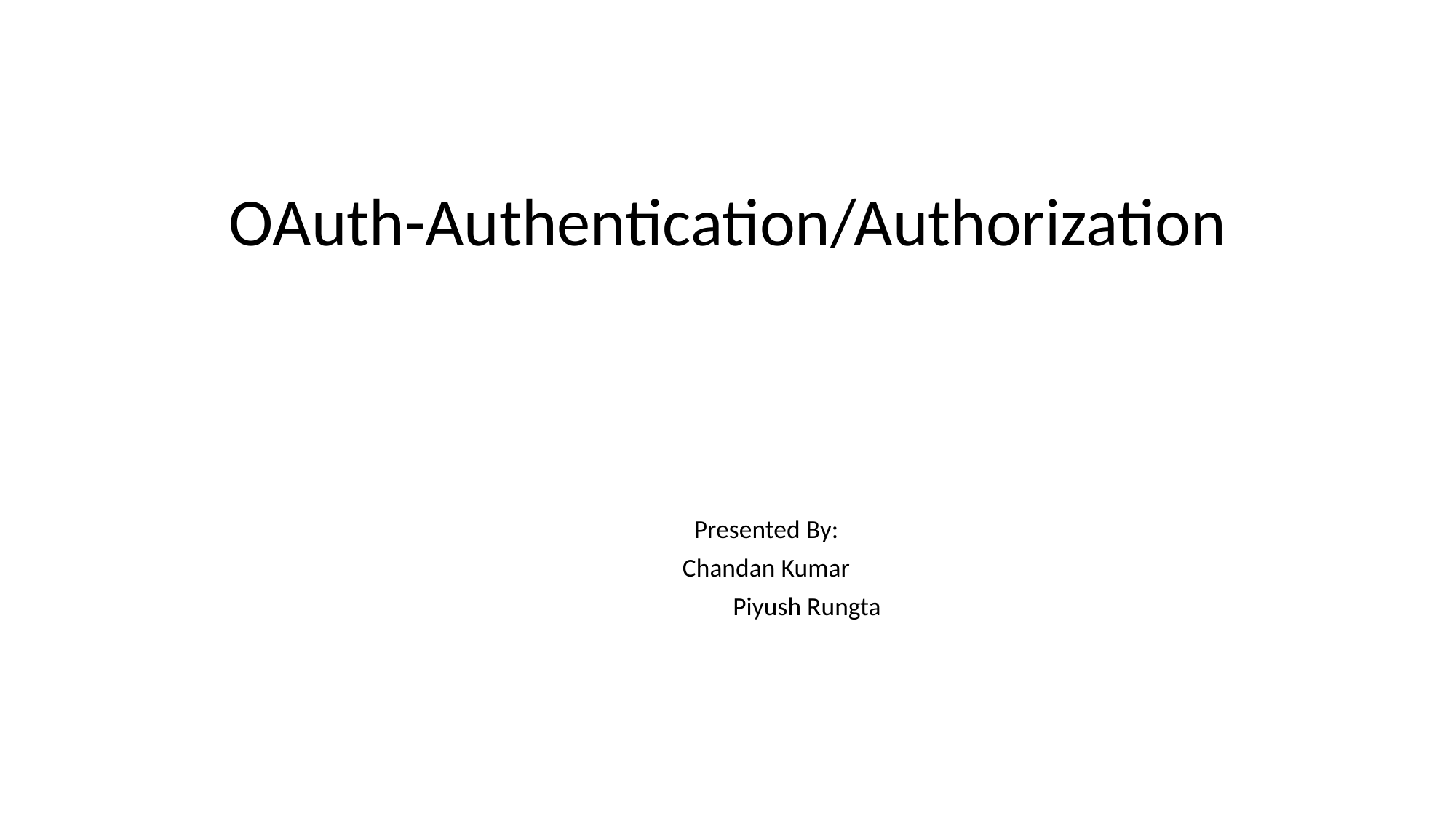

# OAuth-Authentication/Authorization

			Presented By:
					Chandan Kumar
				              Piyush Rungta